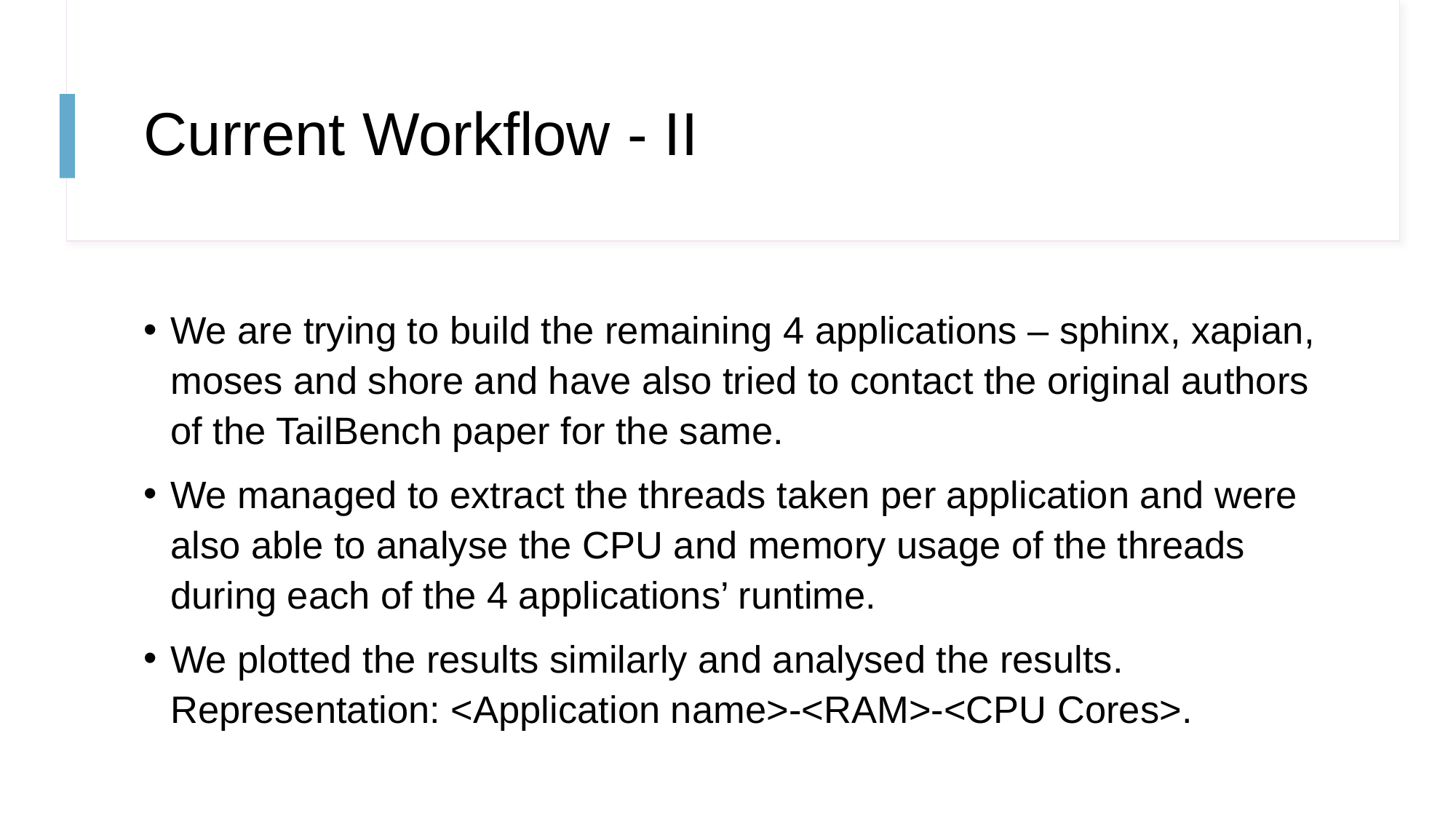

# Current Workflow - II
We are trying to build the remaining 4 applications – sphinx, xapian, moses and shore and have also tried to contact the original authors of the TailBench paper for the same.
We managed to extract the threads taken per application and were also able to analyse the CPU and memory usage of the threads during each of the 4 applications’ runtime.
We plotted the results similarly and analysed the results. Representation: <Application name>-<RAM>-<CPU Cores>.